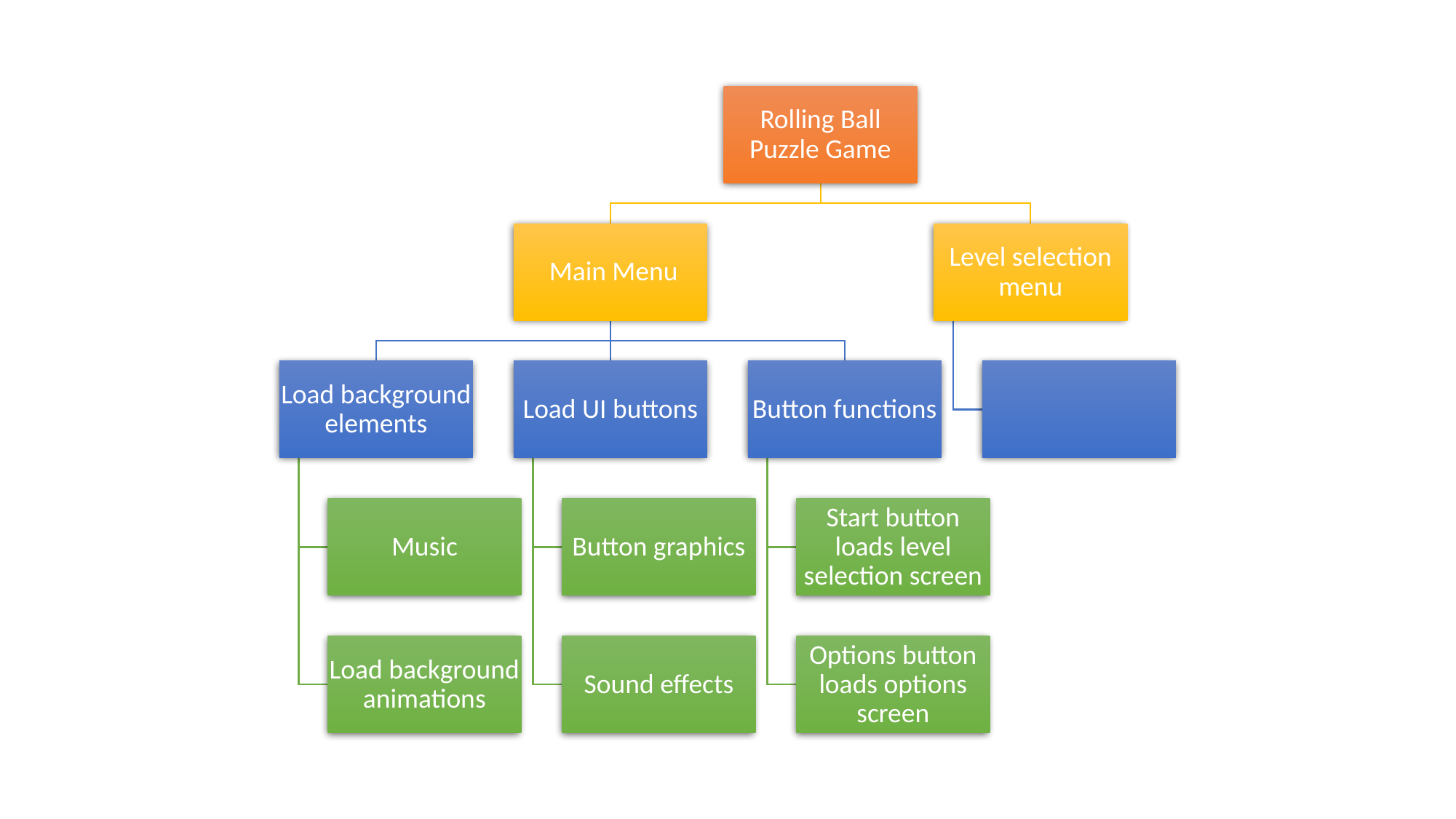

Rolling Ball Puzzle Game
 Main Menu
Load background elements
Music
Load background animations
Load UI buttons
Button graphics
Sound effects
Button functions
Start button loads level selection screen
Options button loads options screen
Level selection menu